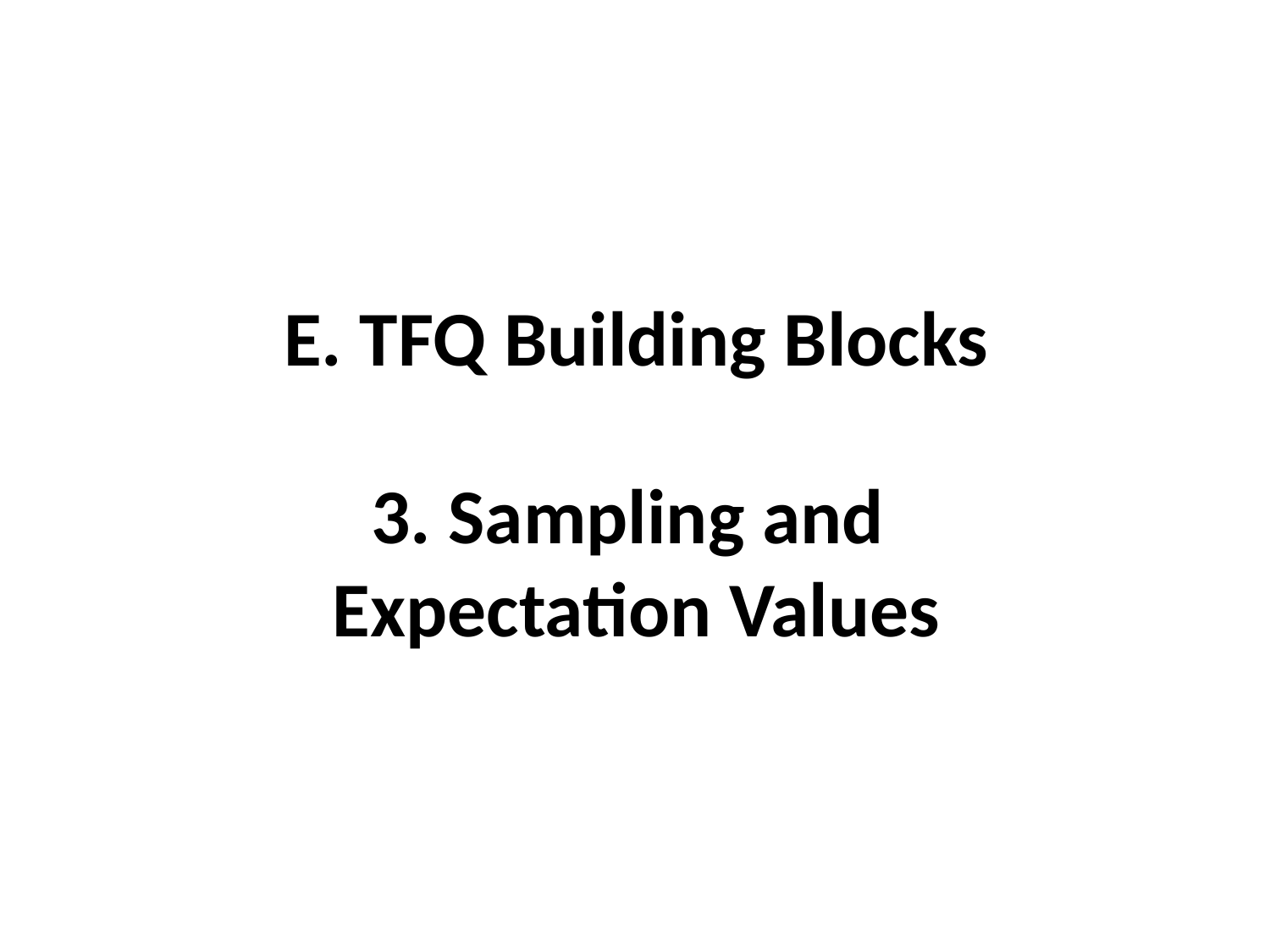

# E. TFQ Building Blocks 3. Sampling and Expectation Values